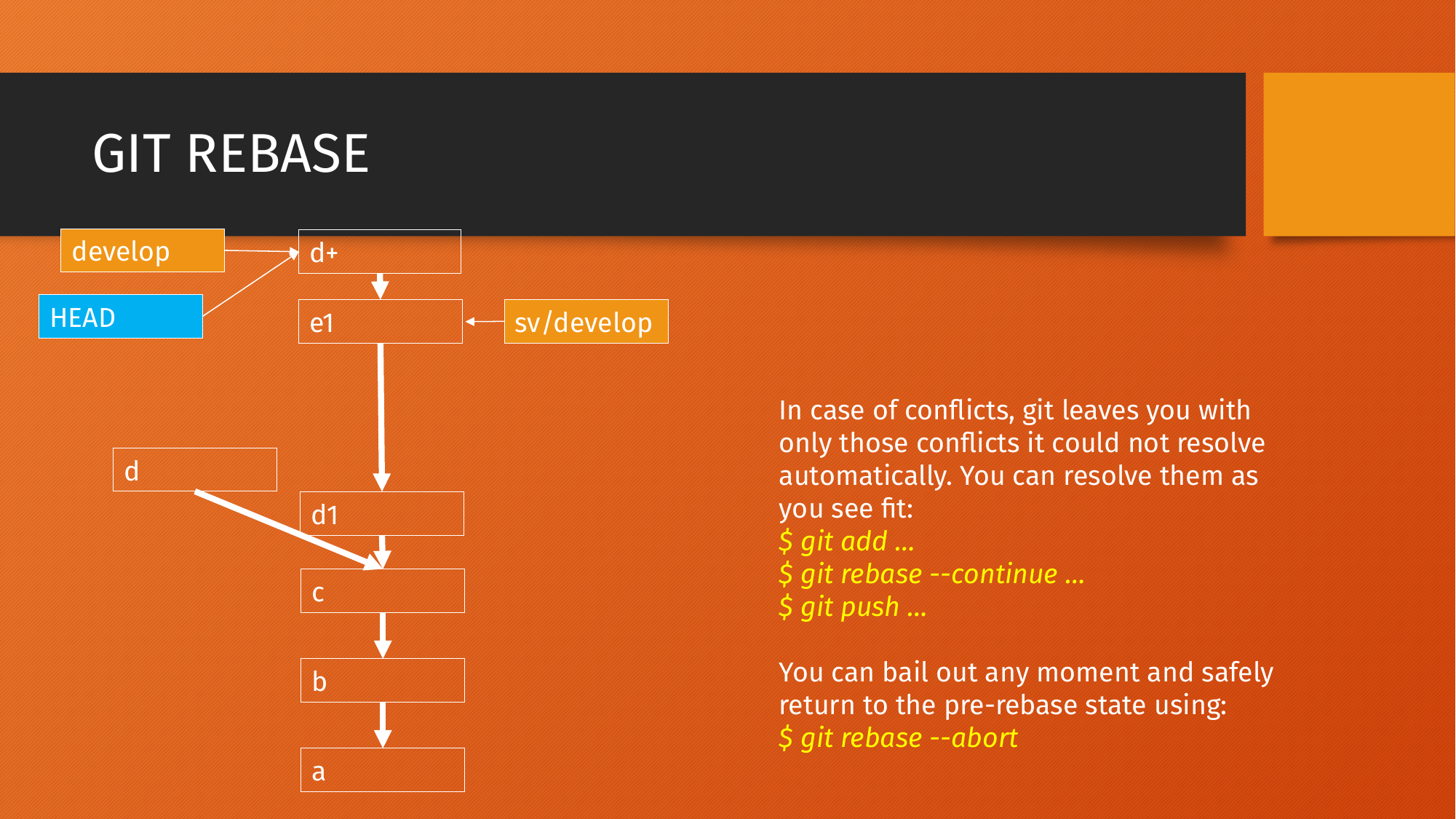

# GIT REBASE
develop
d+
HEAD
e1
sv/develop
In case of conflicts, git leaves you with only those conflicts it could not resolve automatically. You can resolve them as you see fit:
$ git add …
$ git rebase --continue …
$ git push …

You can bail out any moment and safely return to the pre-rebase state using:
$ git rebase --abort
d
d1
c
b
a